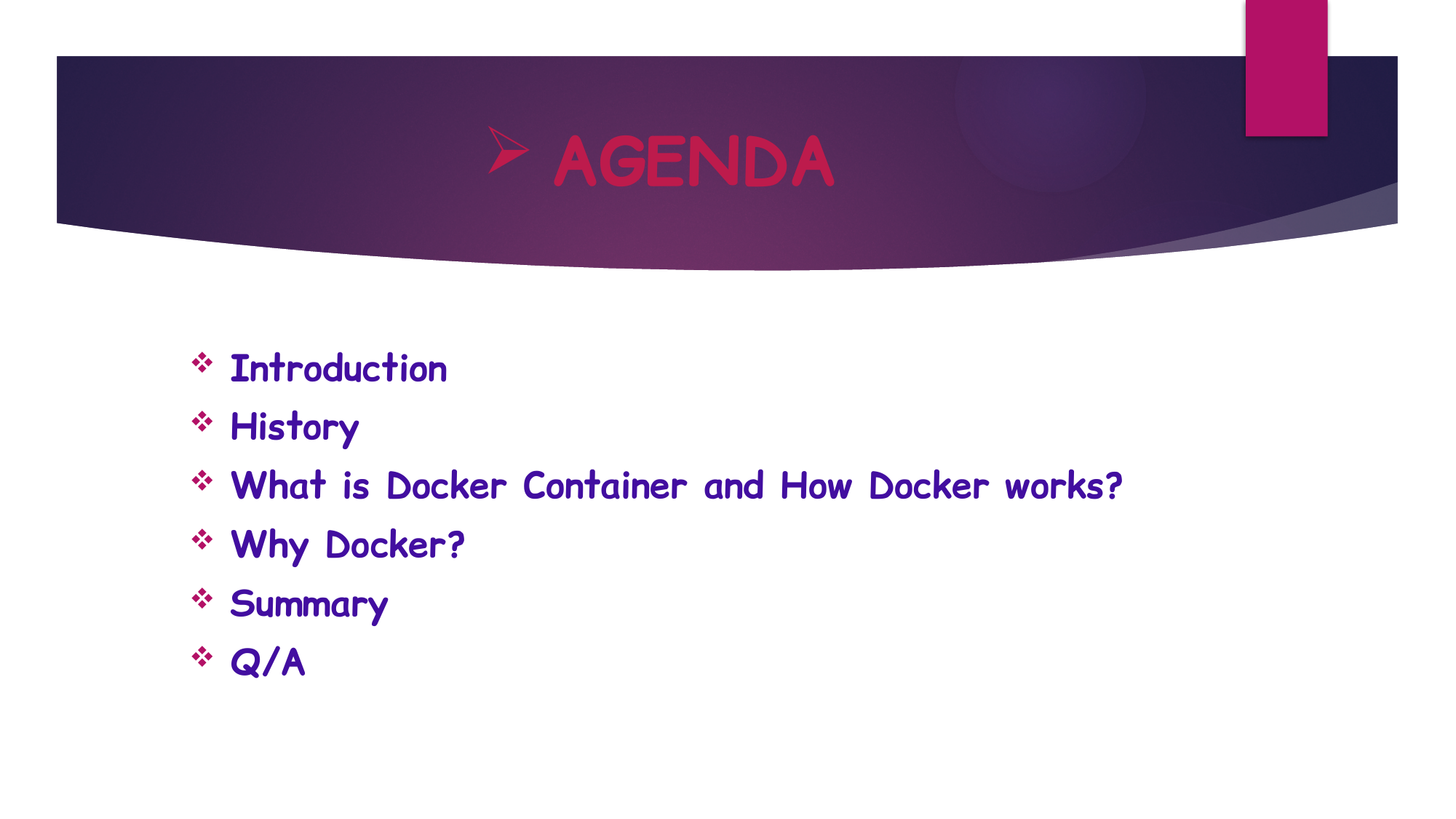

# AGENDA
Introduction
History
What is Docker Container and How Docker works?
Why Docker?
Summary
Q/A